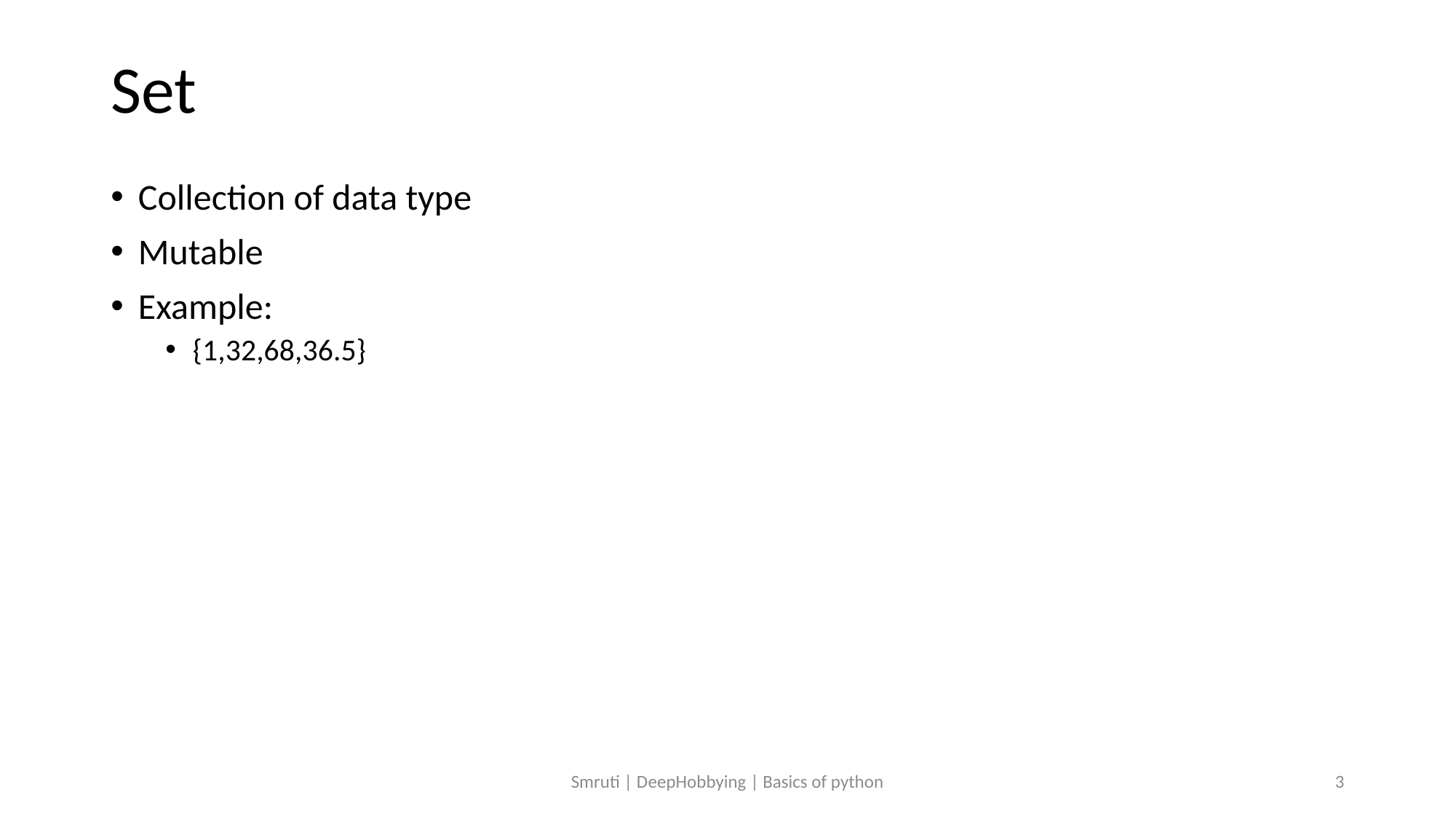

# Set
Collection of data type
Mutable
Example:
{1,32,68,36.5}
Smruti | DeepHobbying | Basics of python
3